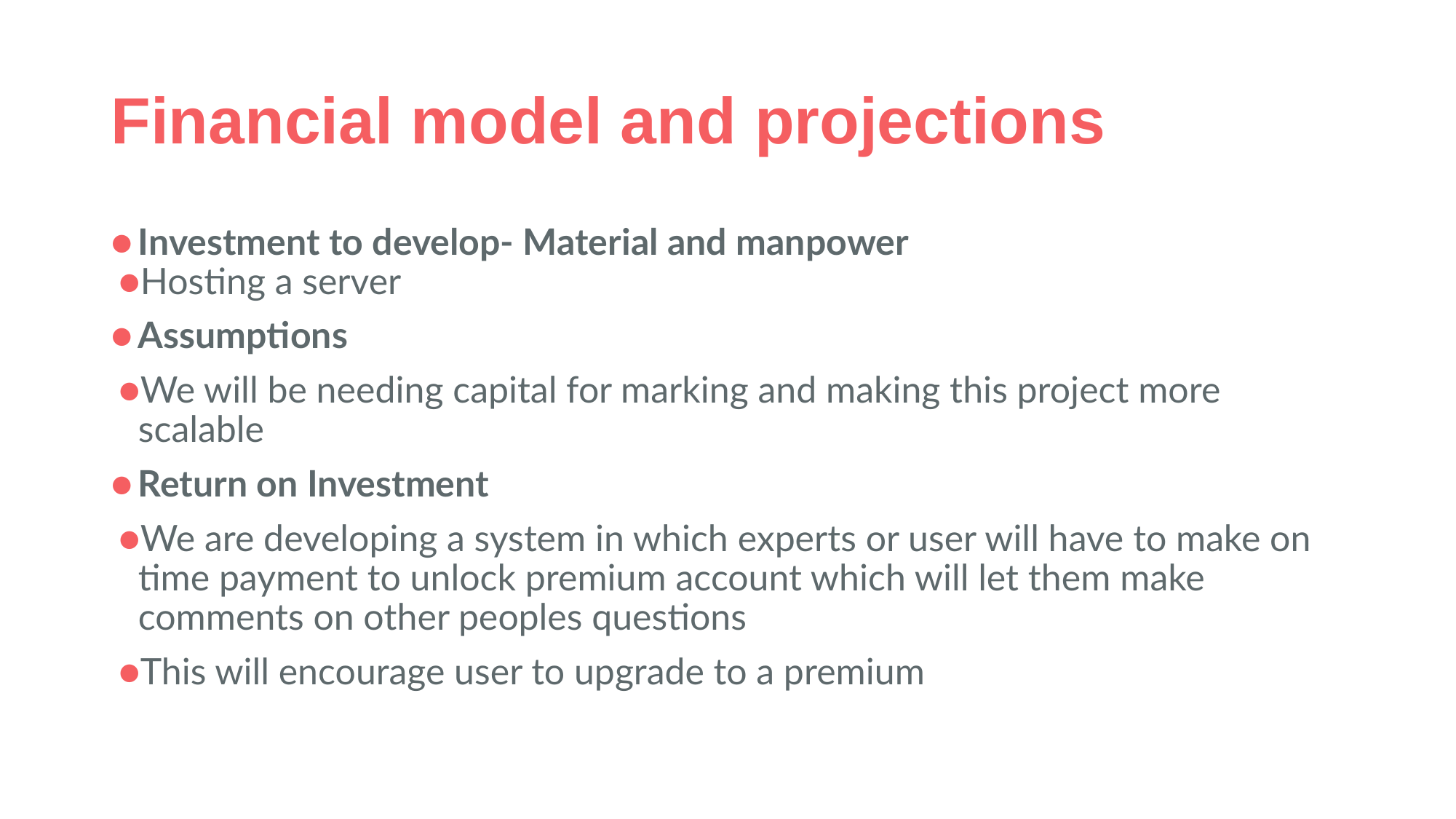

# Financial model and projections
Investment to develop- Material and manpower
Hosting a server
Assumptions
We will be needing capital for marking and making this project more scalable
Return on Investment
We are developing a system in which experts or user will have to make on time payment to unlock premium account which will let them make comments on other peoples questions
This will encourage user to upgrade to a premium